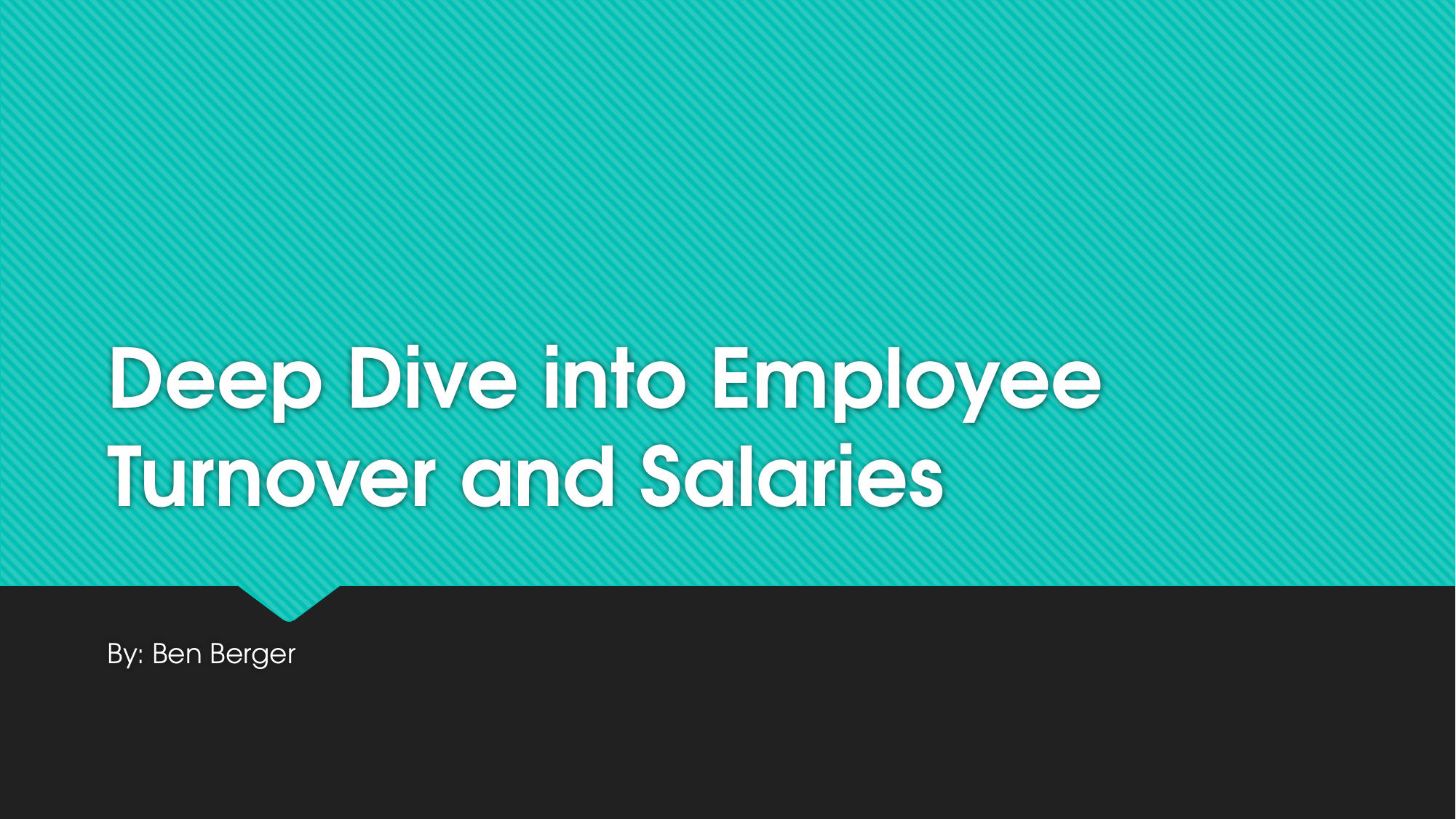

# Deep Dive into Employee Turnover and Salaries
By: Ben Berger